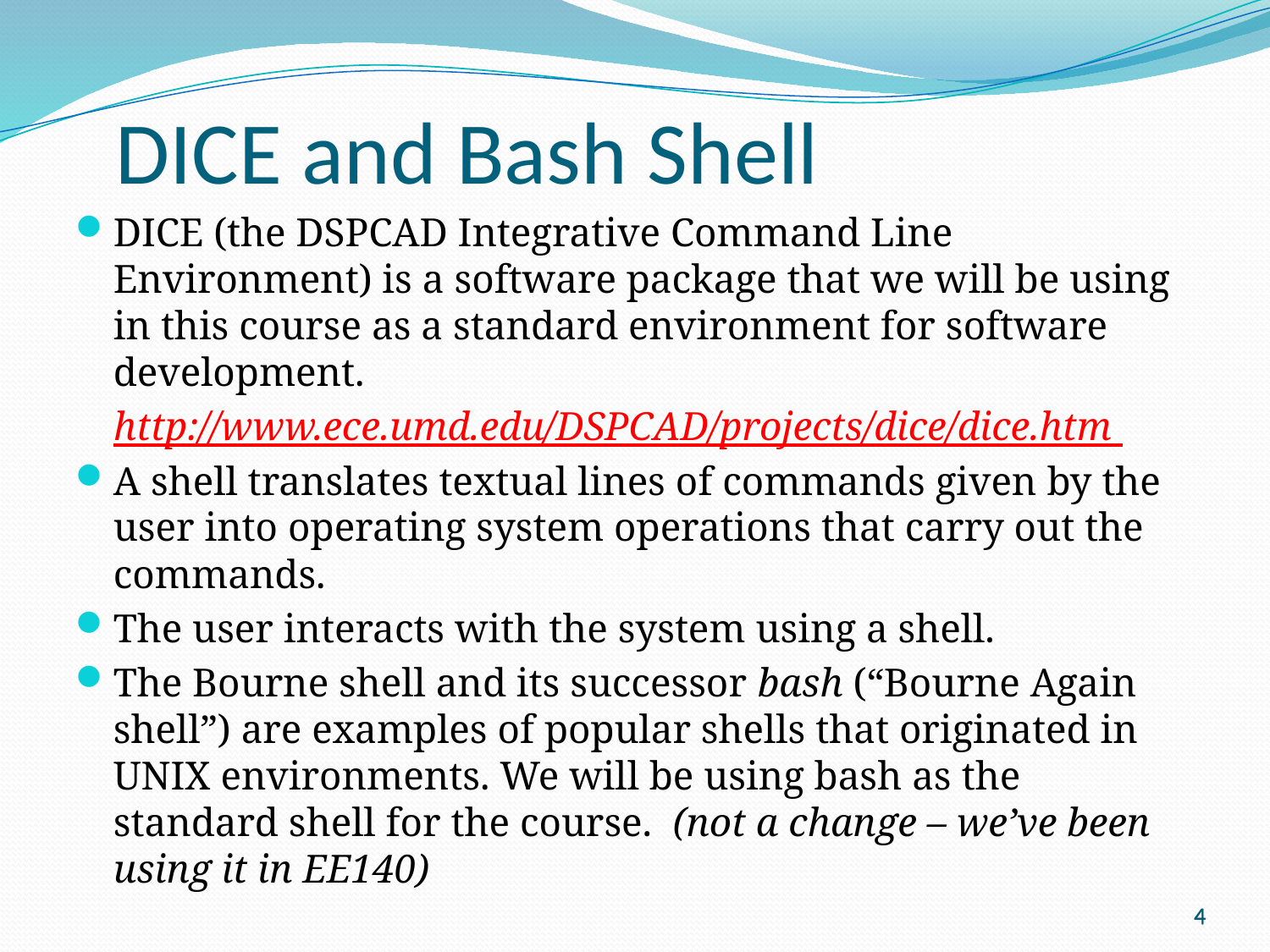

# DICE and Bash Shell
DICE (the DSPCAD Integrative Command Line Environment) is a software package that we will be using in this course as a standard environment for software development.
	http://www.ece.umd.edu/DSPCAD/projects/dice/dice.htm
A shell translates textual lines of commands given by the user into operating system operations that carry out the commands.
The user interacts with the system using a shell.
The Bourne shell and its successor bash (“Bourne Again shell”) are examples of popular shells that originated in UNIX environments. We will be using bash as the standard shell for the course.  (not a change – we’ve been using it in EE140)
4